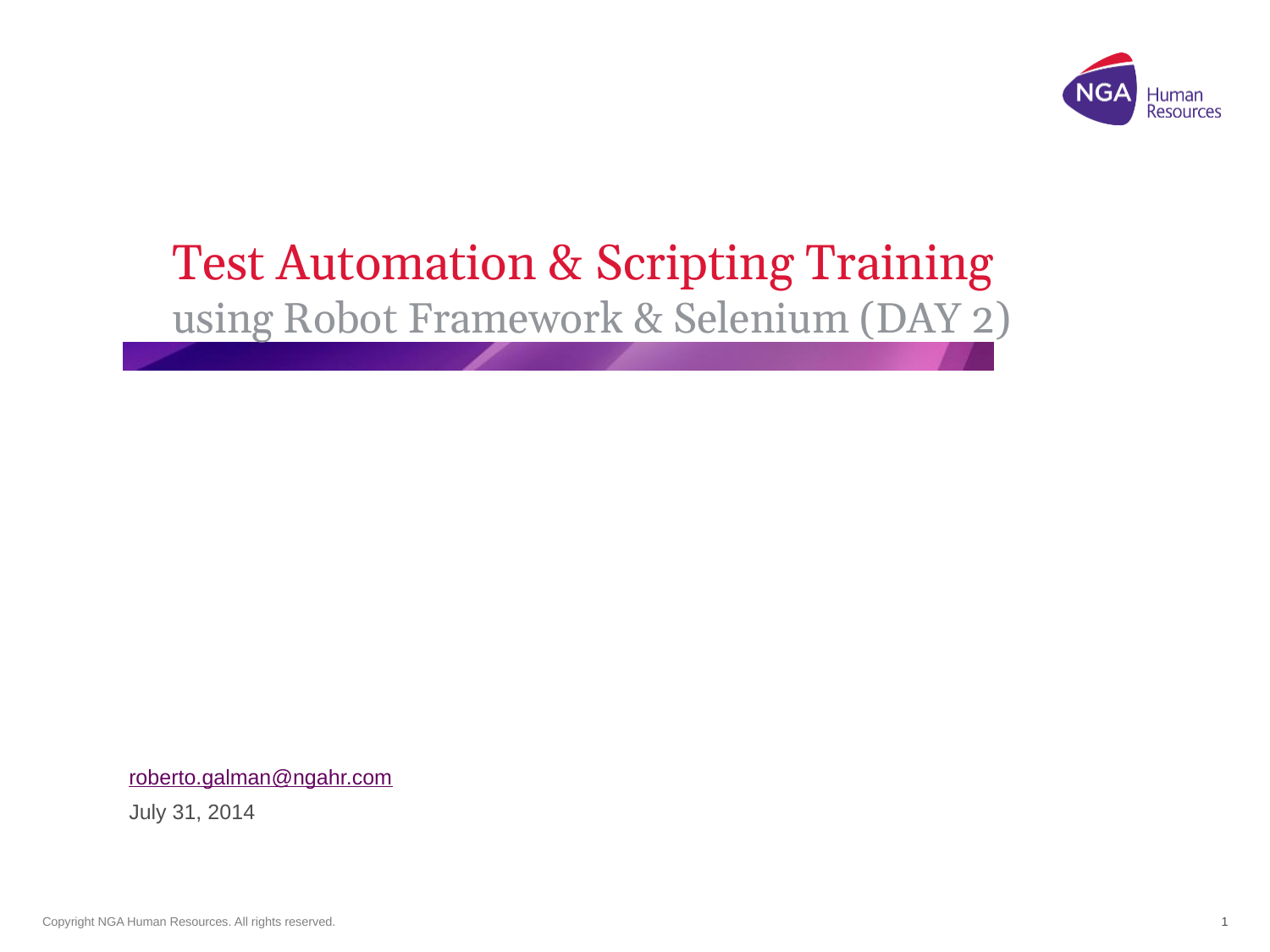

# Test Automation & Scripting Training using Robot Framework & Selenium (DAY 2)

roberto.galman@ngahr.com
July 31, 2014

1